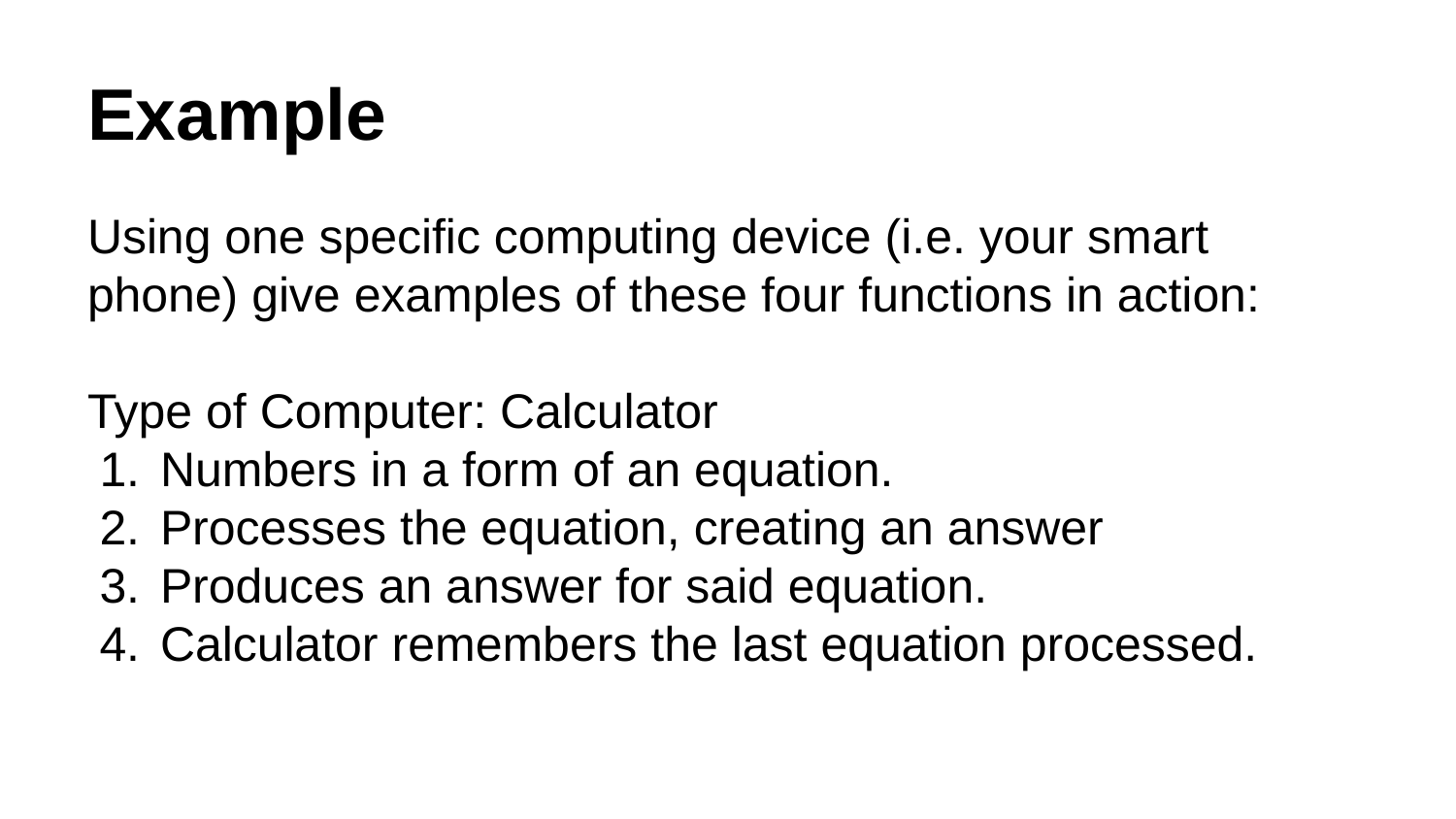

# Example
Using one specific computing device (i.e. your smart phone) give examples of these four functions in action:

Type of Computer: Calculator
Numbers in a form of an equation.
Processes the equation, creating an answer
Produces an answer for said equation.
Calculator remembers the last equation processed.